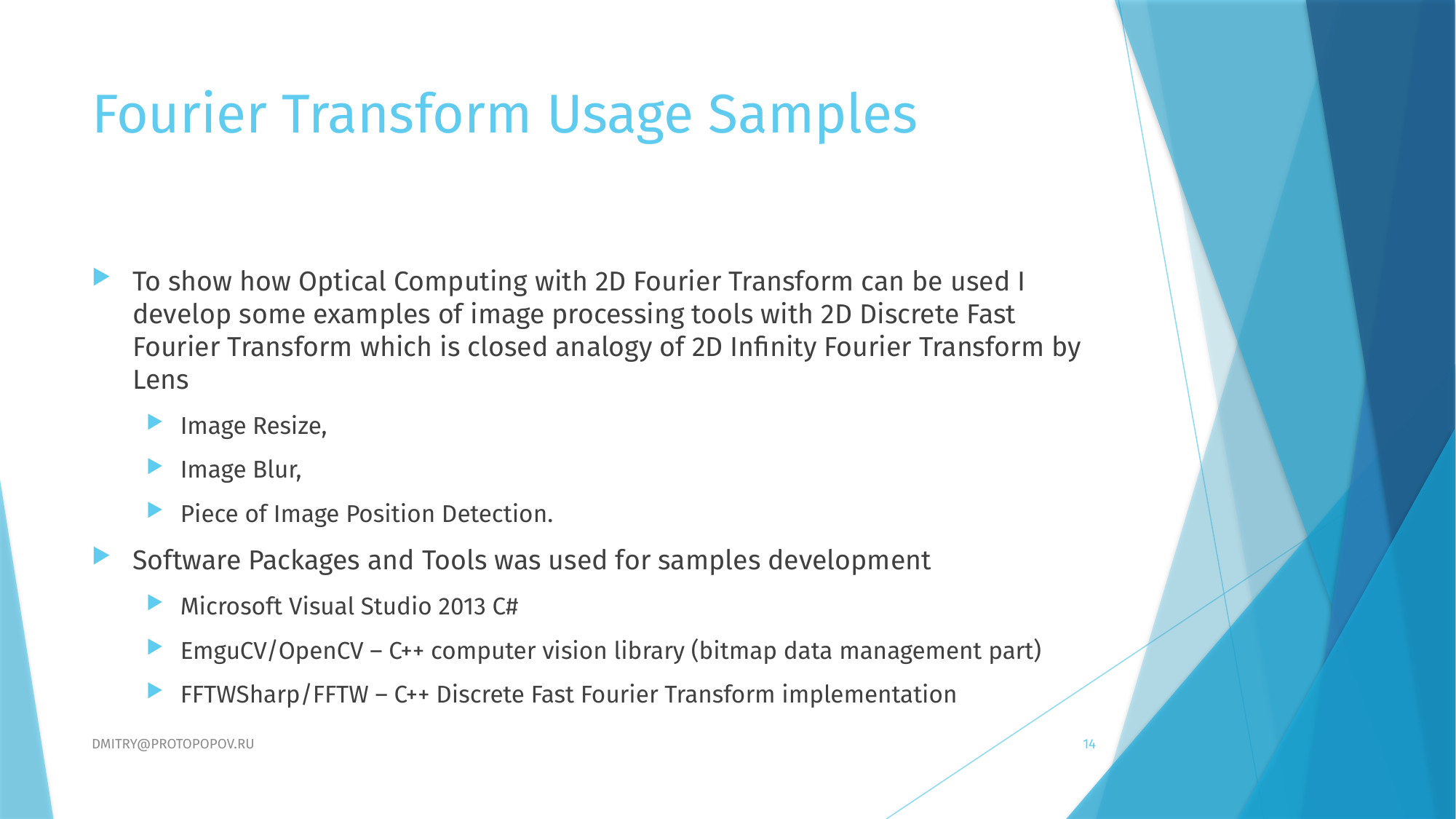

# Fourier Transform Usage Samples
To show how Optical Computing with 2D Fourier Transform can be used I develop some examples of image processing tools with 2D Discrete Fast Fourier Transform which is closed analogy of 2D Infinity Fourier Transform by Lens
Image Resize,
Image Blur,
Piece of Image Position Detection.
Software Packages and Tools was used for samples development
Microsoft Visual Studio 2013 C#
EmguCV/OpenCV – C++ computer vision library (bitmap data management part)
FFTWSharp/FFTW – C++ Discrete Fast Fourier Transform implementation

DMITRY@PROTOPOPOV.RU
14